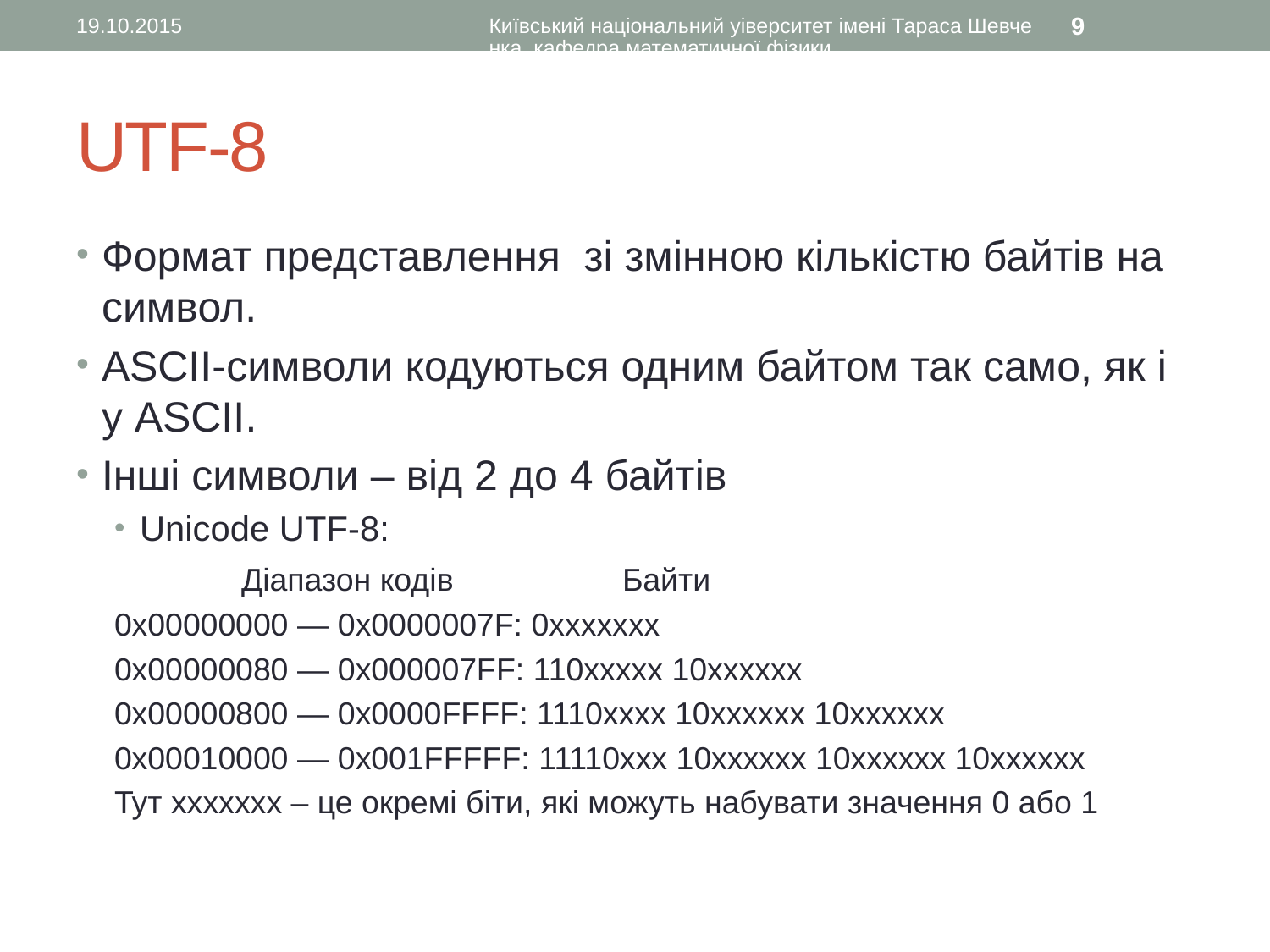

19.10.2015
Київський національний уіверситет імені Тараса Шевченка, кафедра математичної фізики
9
# UTF-8
Формат представлення  зі змінною кількістю байтів на символ.
ASCII-символи кодуються одним байтом так само, як і у ASCII.
Інші символи – від 2 до 4 байтів
Unicode UTF-8:
	Діапазон кодів		Байти
0x00000000 — 0x0000007F: 0xxxxxxx
0x00000080 — 0x000007FF: 110xxxxx 10xxxxxx
0x00000800 — 0x0000FFFF: 1110xxxx 10xxxxxx 10xxxxxx
0x00010000 — 0x001FFFFF: 11110xxx 10xxxxxx 10xxxxxx 10xxxxxx
Тут xxxxxxx – це окремі біти, які можуть набувати значення 0 або 1